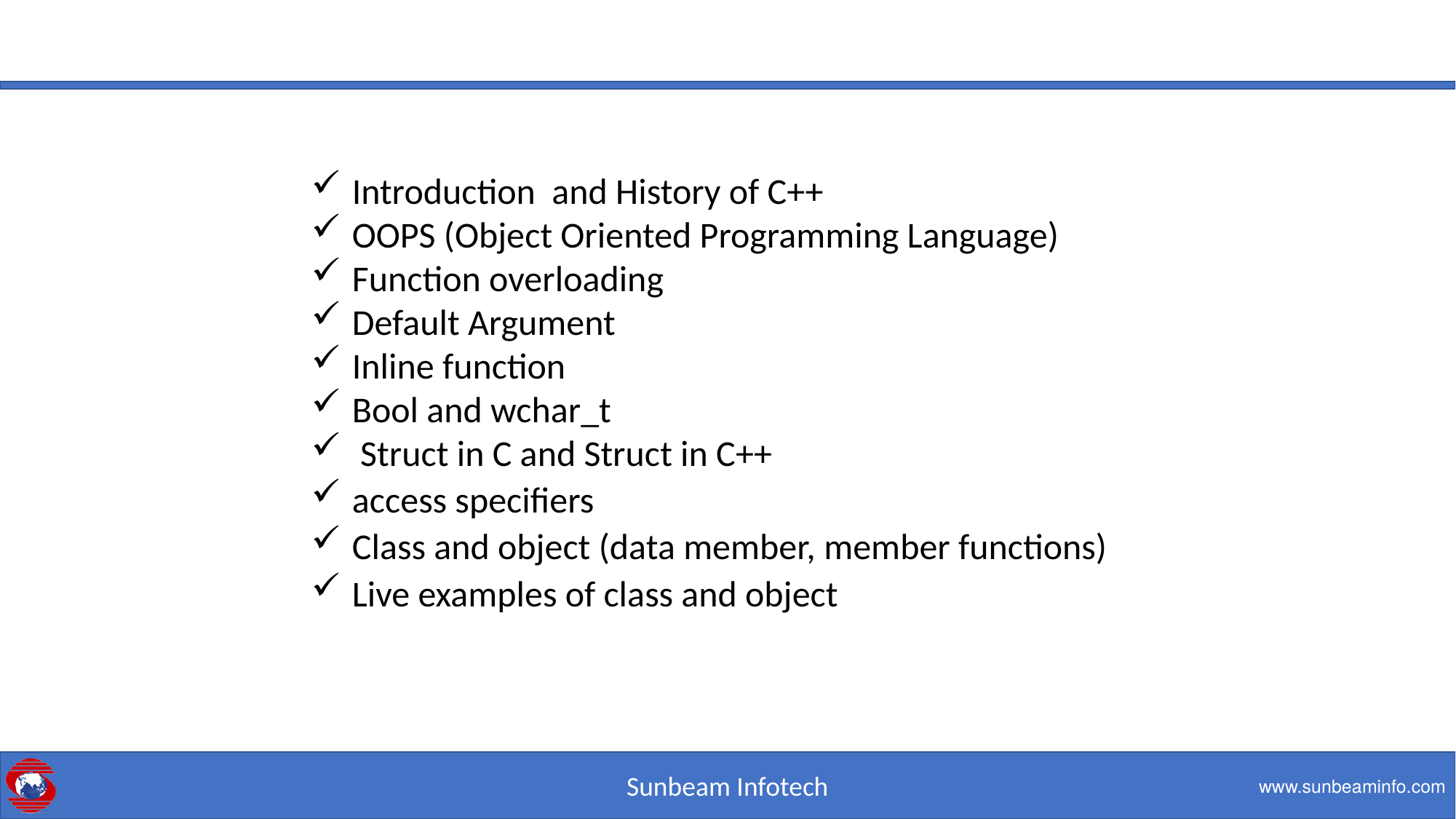

#
Introduction  and History of C++
OOPS (Object Oriented Programming Language)
Function overloading
Default Argument
Inline function
Bool and wchar_t
 Struct in C and Struct in C++
access specifiers
Class and object (data member, member functions)
Live examples of class and object